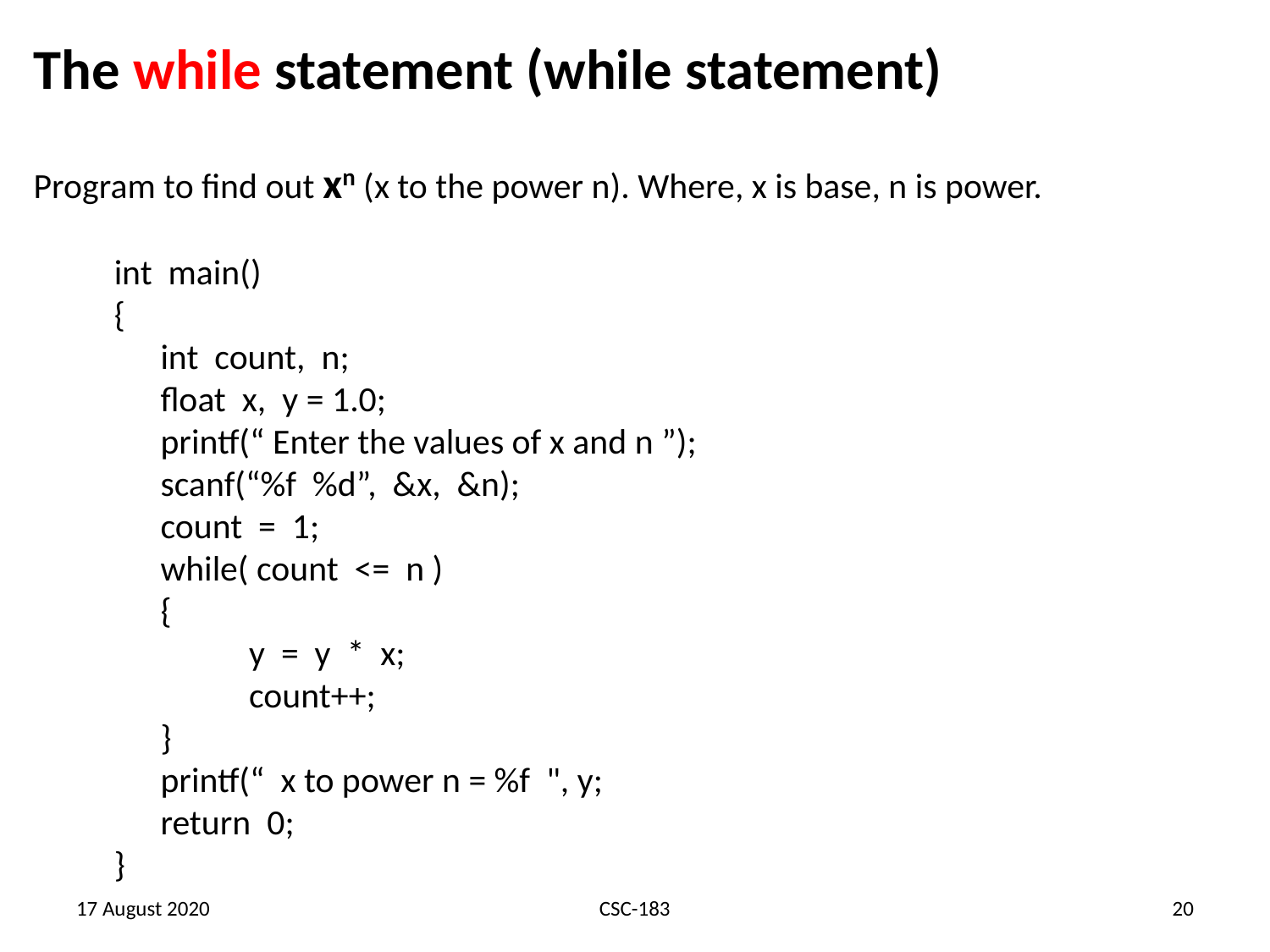

# The while statement (while statement)
Program to find out xn (x to the power n). Where, x is base, n is power.

          int  main()
          {
	int  count,  n;
	float  x,  y = 1.0;
	printf(“ Enter the values of x and n ”);
	scanf(“%f  %d”,  &x,  &n);
	count  =  1;
	while( count  <=  n )
    	{
	           y  =  y  *  x;
	           count++;
    	}
    	printf(“  x to power n = %f  ", y;
    	return  0;
          }
17 August 2020
CSC-183
20